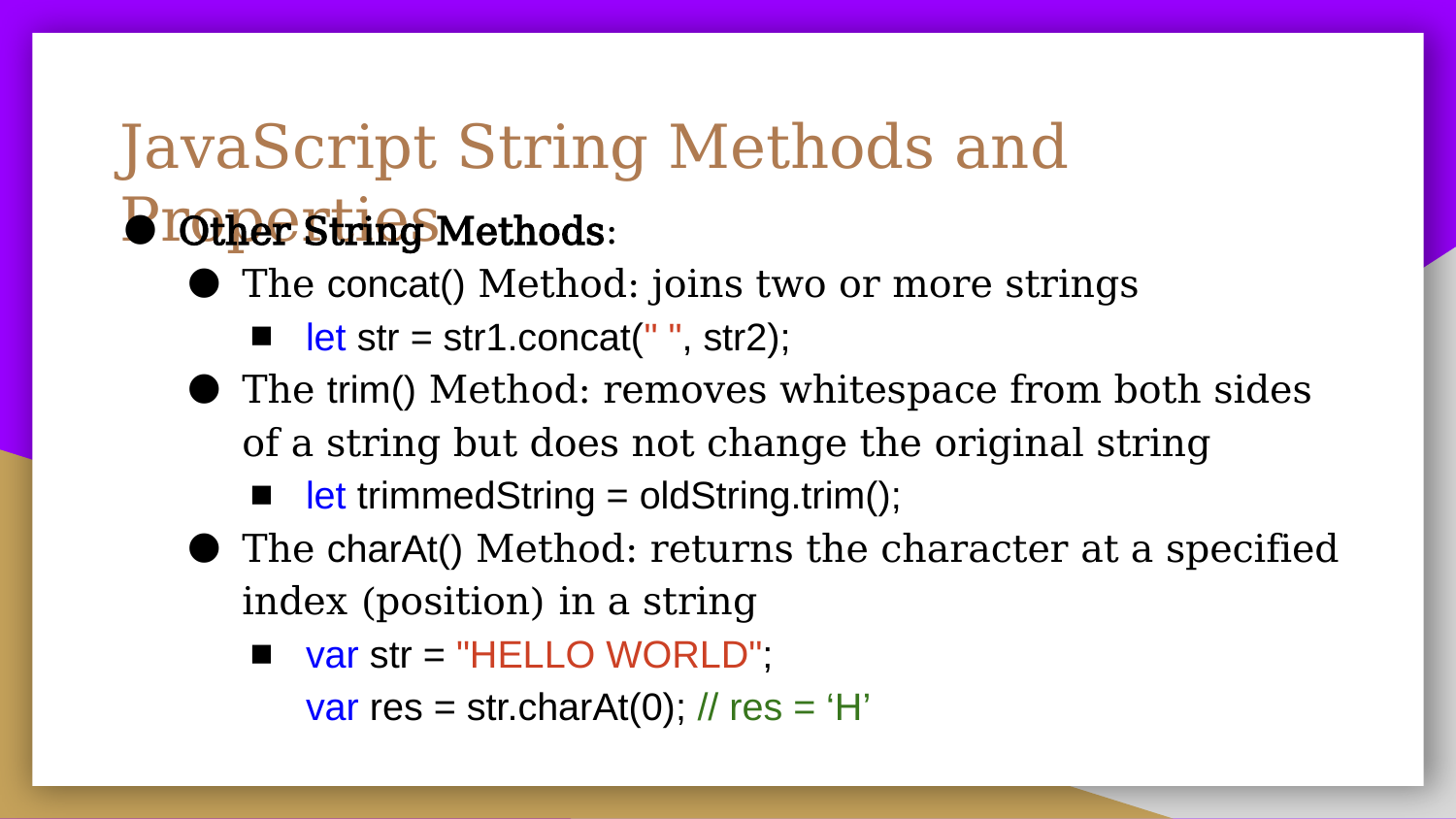

# JavaScript String Methods and Properties
Other String Methods:
The concat() Method: joins two or more strings
let str = str1.concat(" ", str2);
The trim() Method: removes whitespace from both sides of a string but does not change the original string
let trimmedString = oldString.trim();
The charAt() Method: returns the character at a specified index (position) in a string
var str = "HELLO WORLD";
var res = str.charAt(0); // res = ‘H’